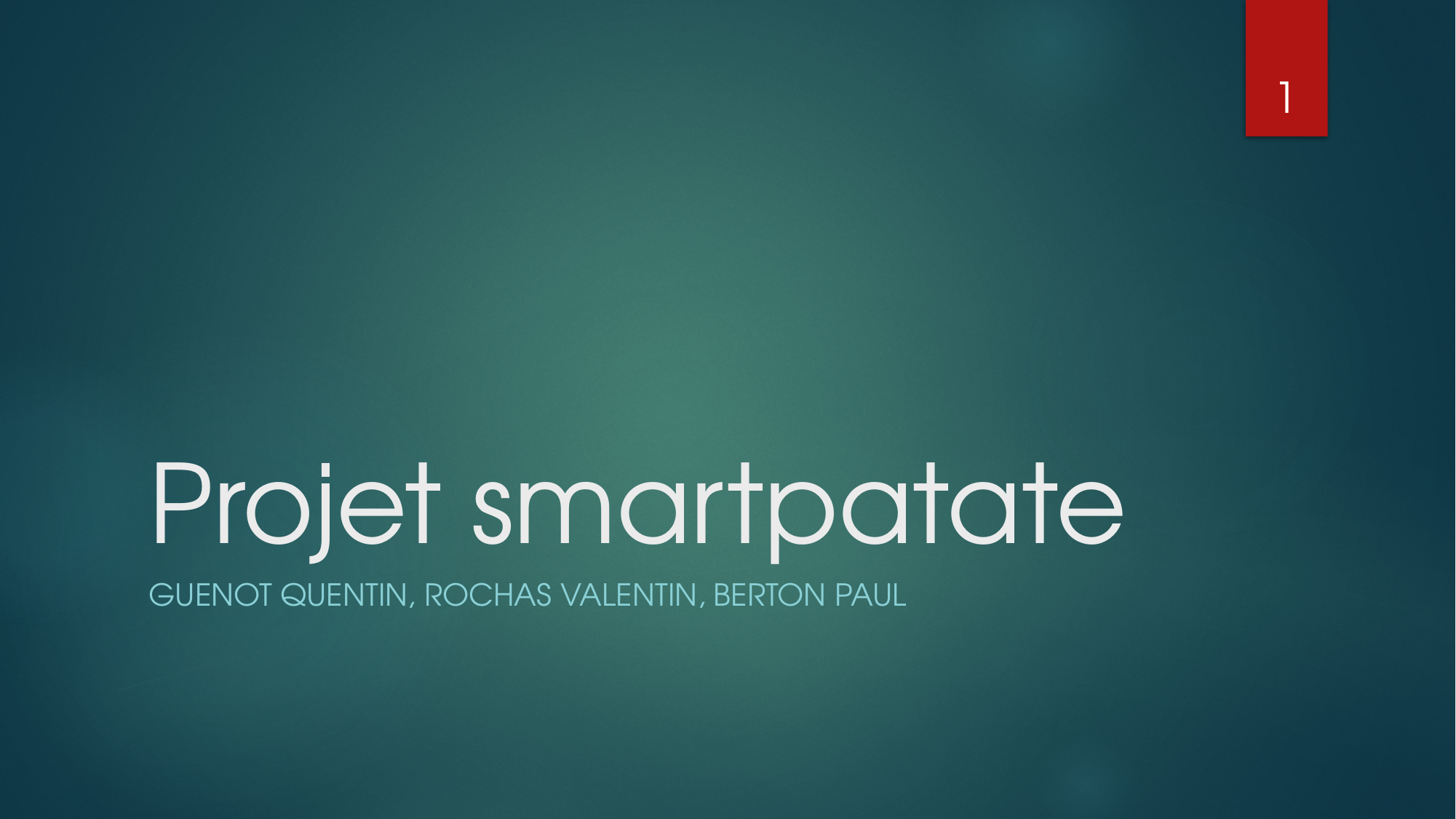

1
# Projet smartpatate
Guenot Quentin, ROCHAS Valentin, BERTON Paul